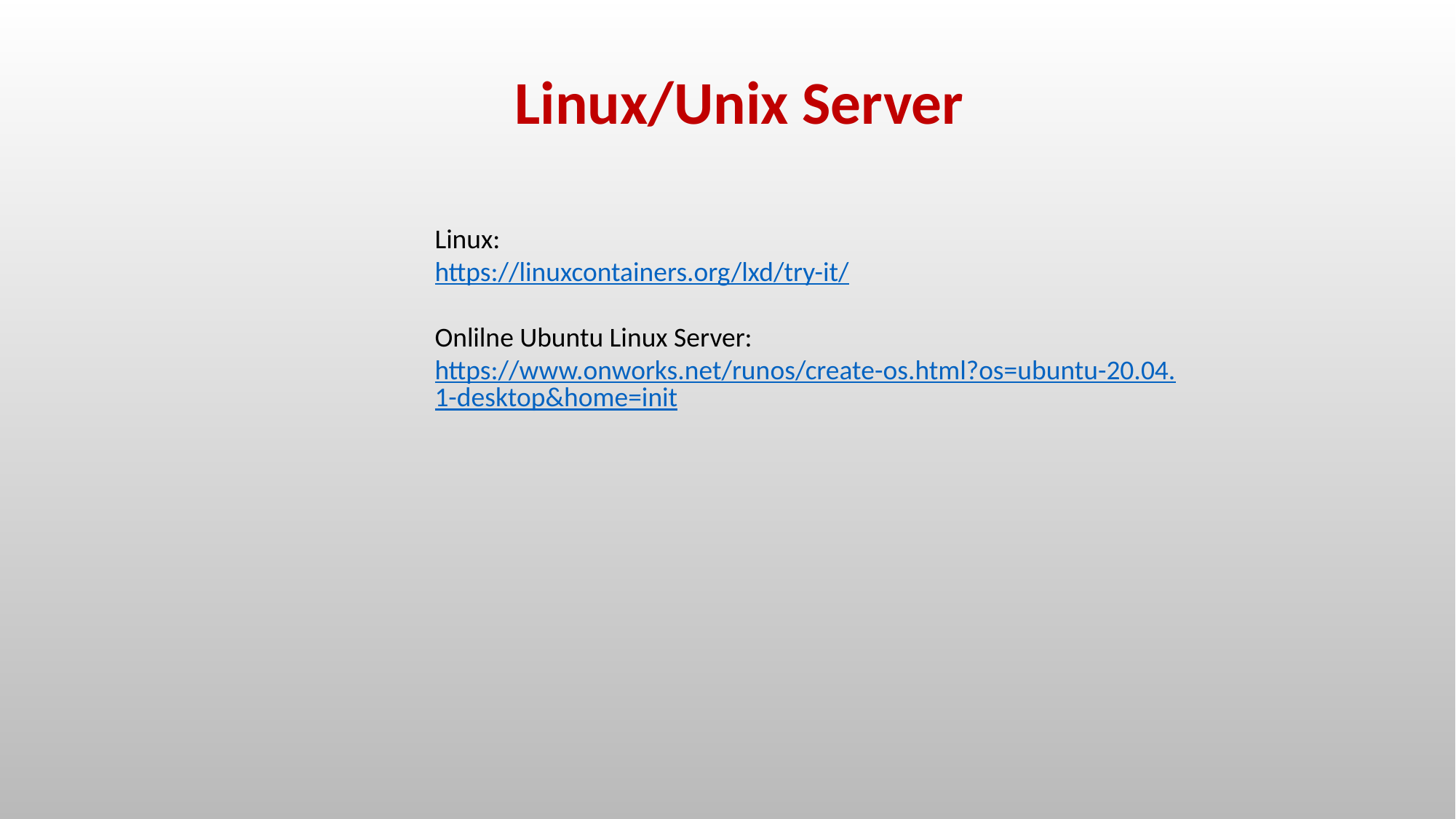

Linux/Unix Server
Linux:
https://linuxcontainers.org/lxd/try-it/

Onlilne Ubuntu Linux Server:
https://www.onworks.net/runos/create-os.html?os=ubuntu-20.04.1-desktop&home=init